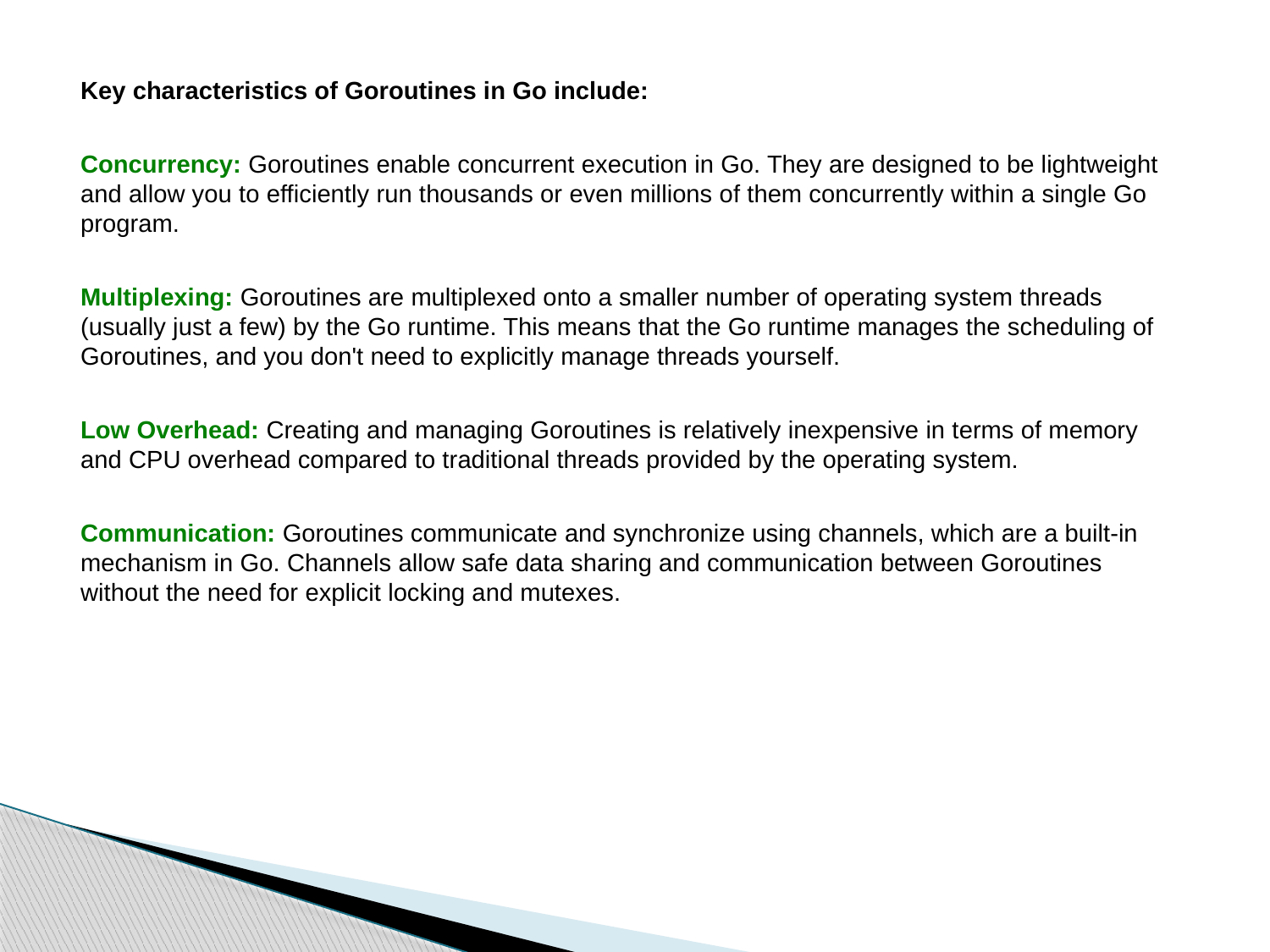

Key characteristics of Goroutines in Go include:

Concurrency: Goroutines enable concurrent execution in Go. They are designed to be lightweight and allow you to efficiently run thousands or even millions of them concurrently within a single Go program.

Multiplexing: Goroutines are multiplexed onto a smaller number of operating system threads (usually just a few) by the Go runtime. This means that the Go runtime manages the scheduling of Goroutines, and you don't need to explicitly manage threads yourself.

Low Overhead: Creating and managing Goroutines is relatively inexpensive in terms of memory and CPU overhead compared to traditional threads provided by the operating system.

Communication: Goroutines communicate and synchronize using channels, which are a built-in mechanism in Go. Channels allow safe data sharing and communication between Goroutines without the need for explicit locking and mutexes.